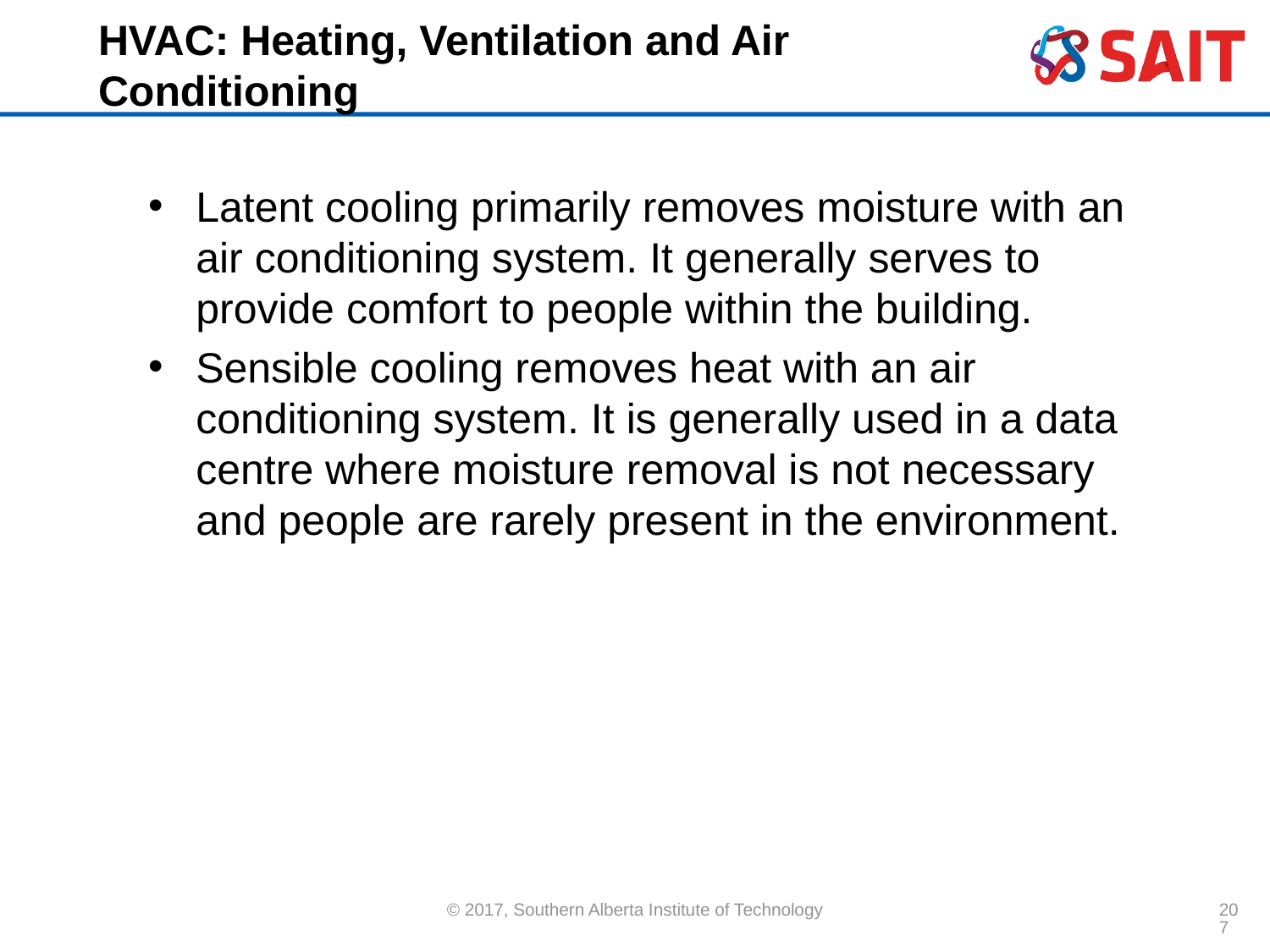

# HVAC: Heating, Ventilation and Air Conditioning
Latent cooling primarily removes moisture with an air conditioning system. It generally serves to provide comfort to people within the building.
Sensible cooling removes heat with an air conditioning system. It is generally used in a data centre where moisture removal is not necessary and people are rarely present in the environment.